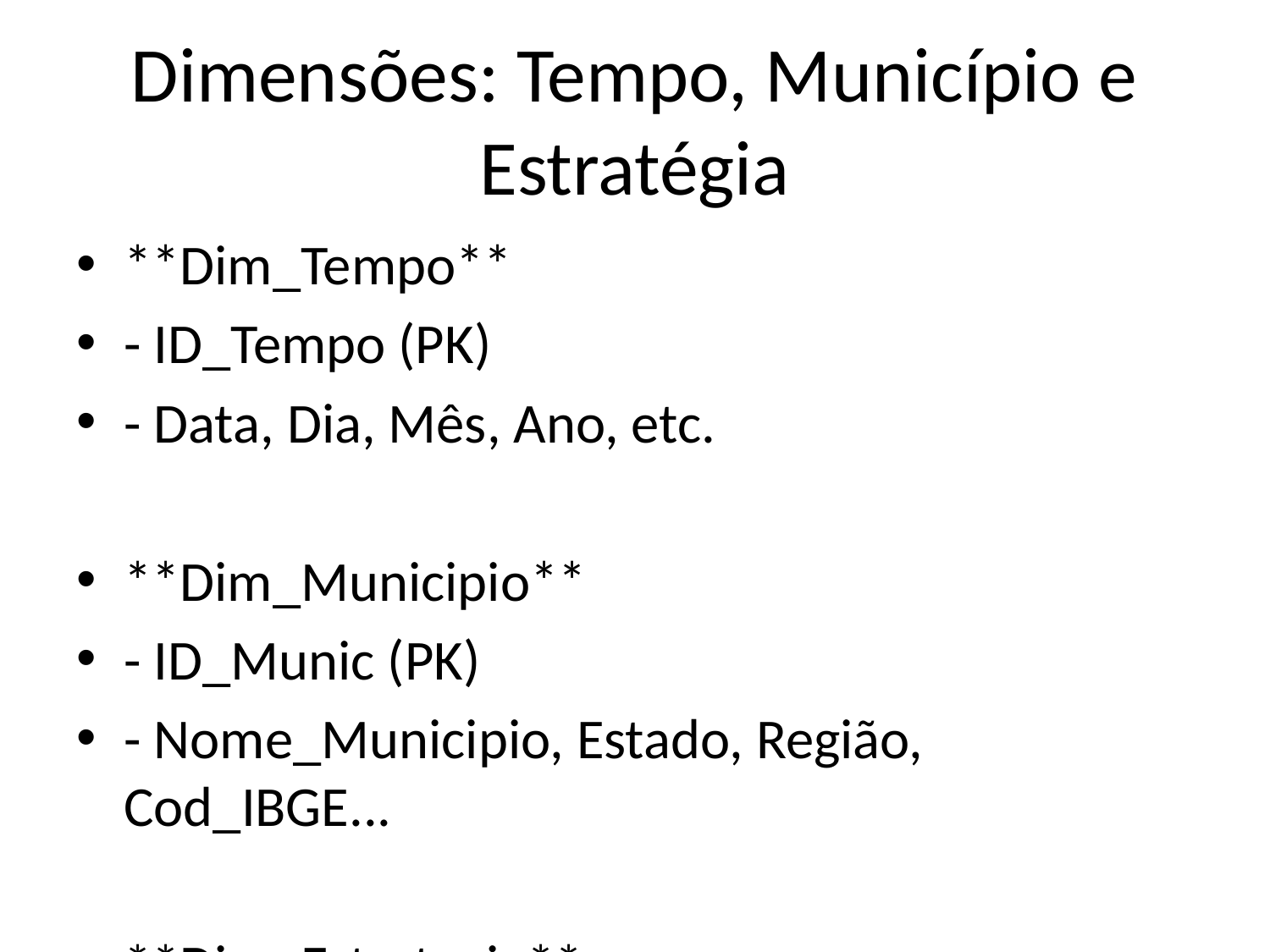

# Dimensões: Tempo, Município e Estratégia
**Dim_Tempo**
- ID_Tempo (PK)
- Data, Dia, Mês, Ano, etc.

**Dim_Municipio**
- ID_Munic (PK)
- Nome_Municipio, Estado, Região, Cod_IBGE...

**Dim_Estrategia**
- ID_Estrategia (PK)
- Nome_Estrategia, Tipo_Estrategia, Equipe_Responsavel...